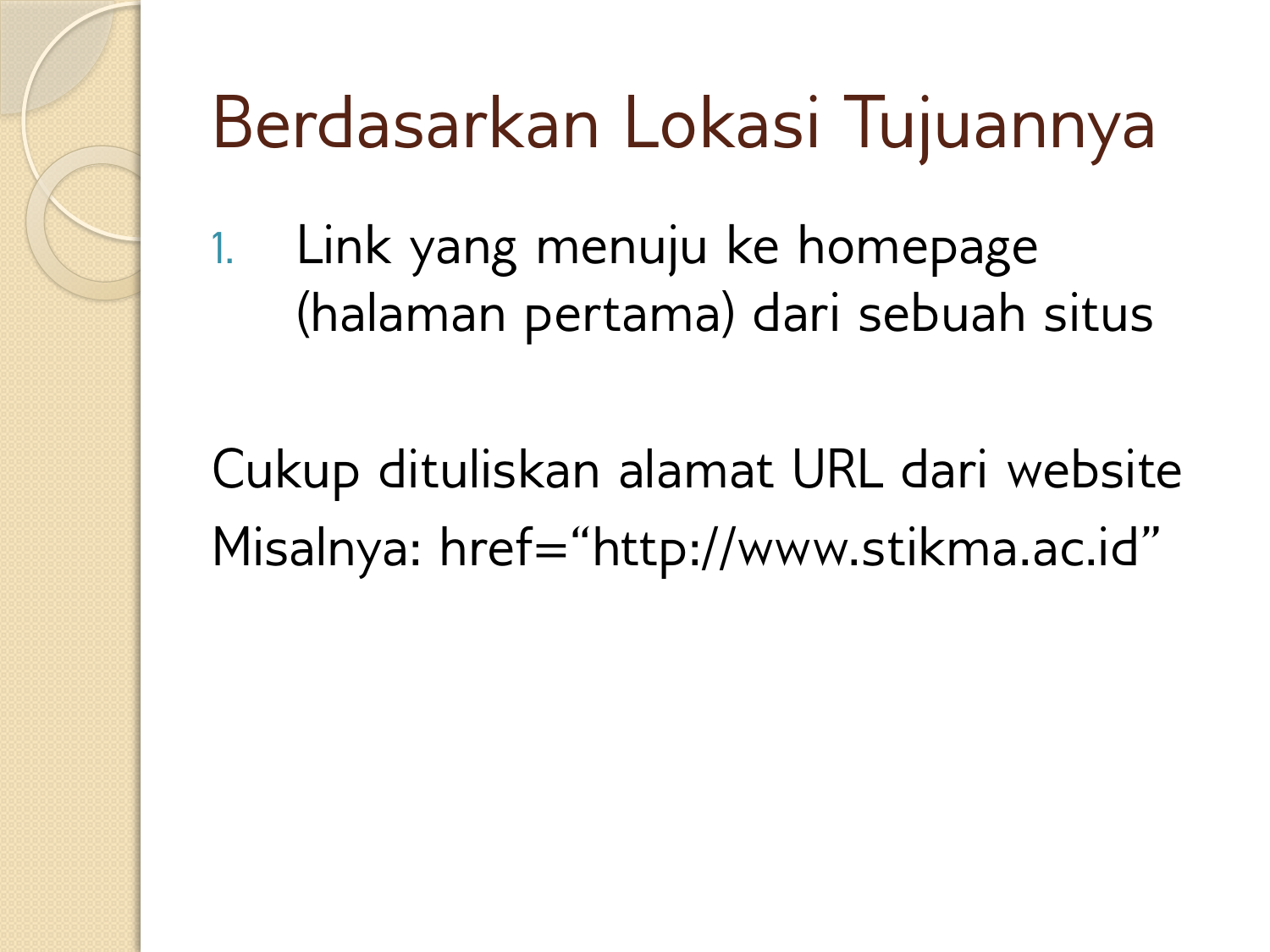

# Berdasarkan Lokasi Tujuannya
Link yang menuju ke homepage (halaman pertama) dari sebuah situs

Cukup dituliskan alamat URL dari website
Misalnya: href=“http://www.stikma.ac.id”